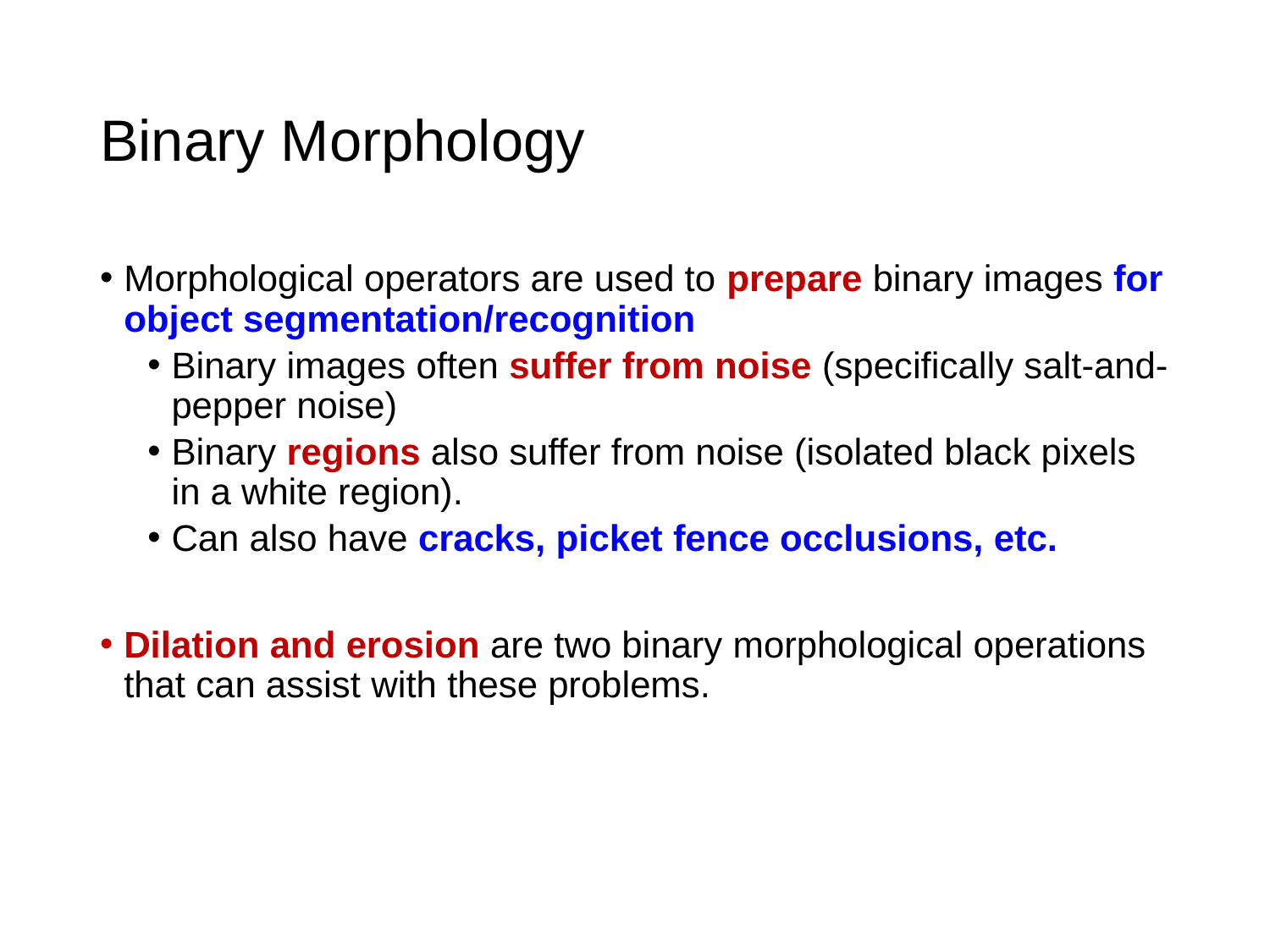

# Binary Morphology
Morphological operators are used to prepare binary images for object segmentation/recognition
Binary images often suffer from noise (specifically salt-and-pepper noise)
Binary regions also suffer from noise (isolated black pixels in a white region).
Can also have cracks, picket fence occlusions, etc.

Dilation and erosion are two binary morphological operations that can assist with these problems.